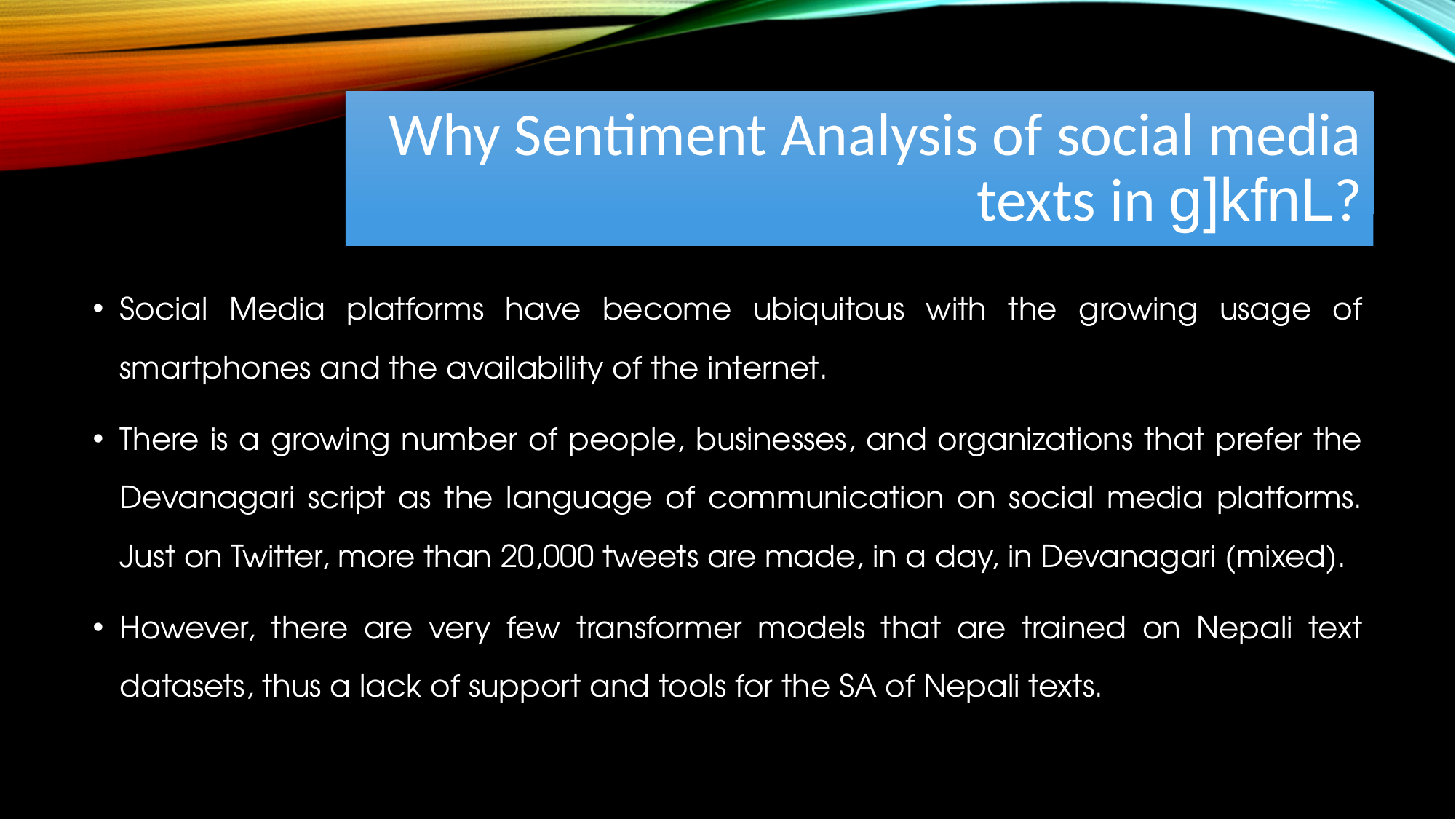

# Why Sentiment Analysis of social media texts in g]kfnL?
Social Media platforms have become ubiquitous with the growing usage of smartphones and the availability of the internet.
There is a growing number of people, businesses, and organizations that prefer the Devanagari script as the language of communication on social media platforms. Just on Twitter, more than 20,000 tweets are made, in a day, in Devanagari (mixed).
However, there are very few transformer models that are trained on Nepali text datasets, thus a lack of support and tools for the SA of Nepali texts.